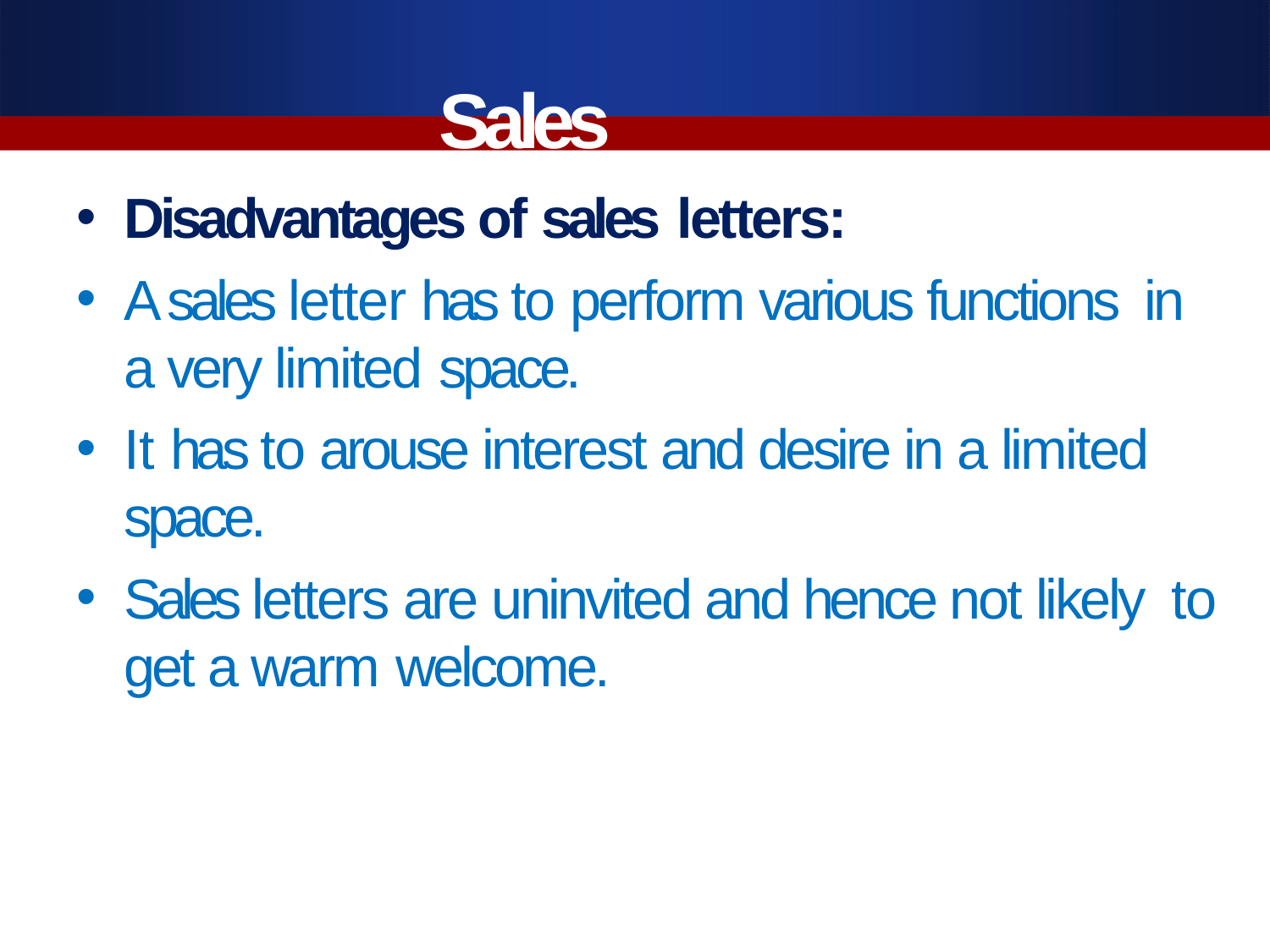

# Sales letters
Disadvantages of sales letters:
A sales letter has to perform various functions  in a very limited space.
It has to arouse interest and desire in a limited  space.
Sales letters are uninvited and hence not likely  to get a warm welcome.